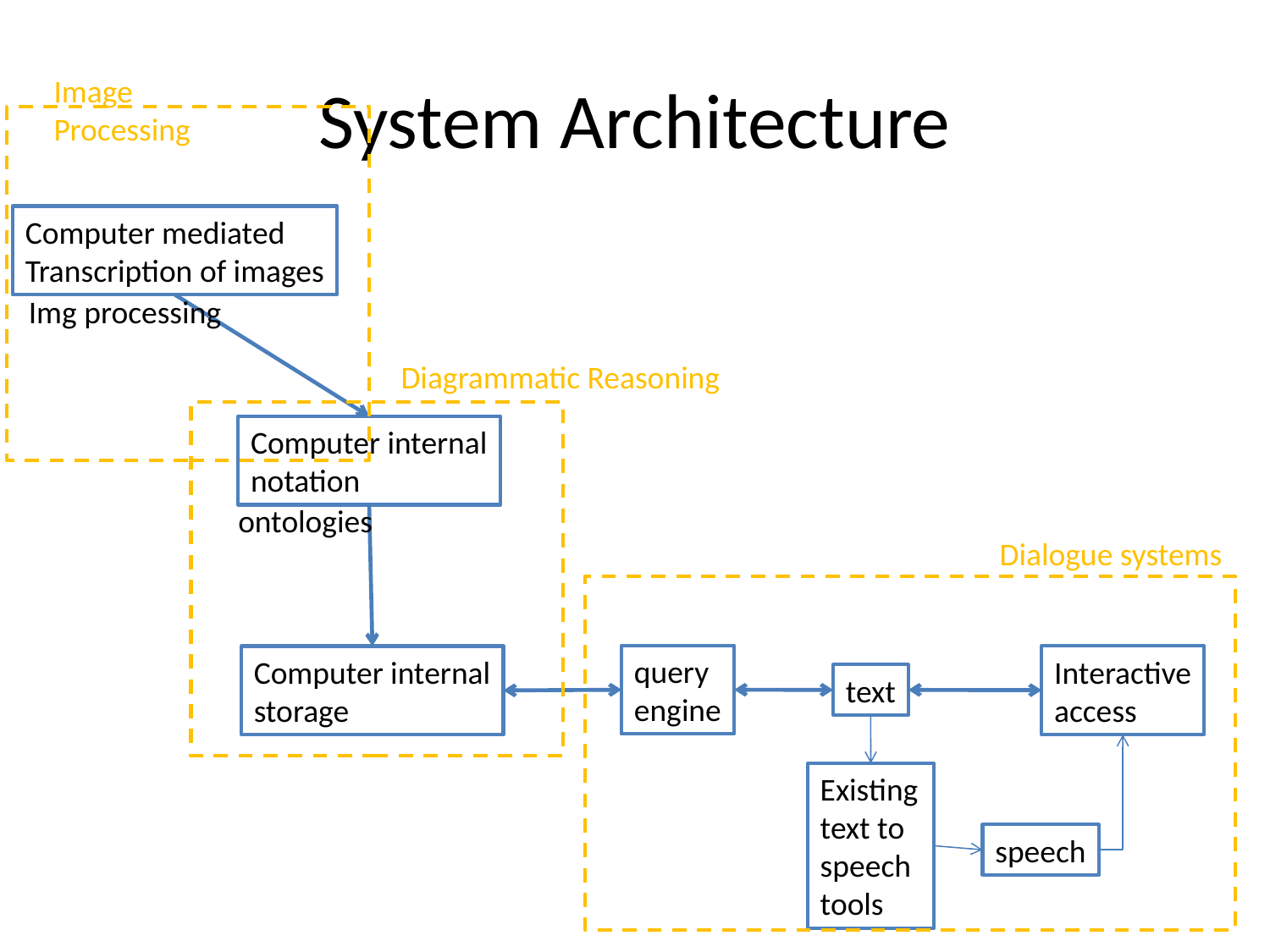

# System Architecture
Image Processing

Computer mediated
Transcription of images
Img processing
Diagrammatic Reasoning

Computer internal
notation
ontologies
Dialogue systems

query
engine
Interactive
access
Computer internal
storage
text
Existing text to speech tools
speech